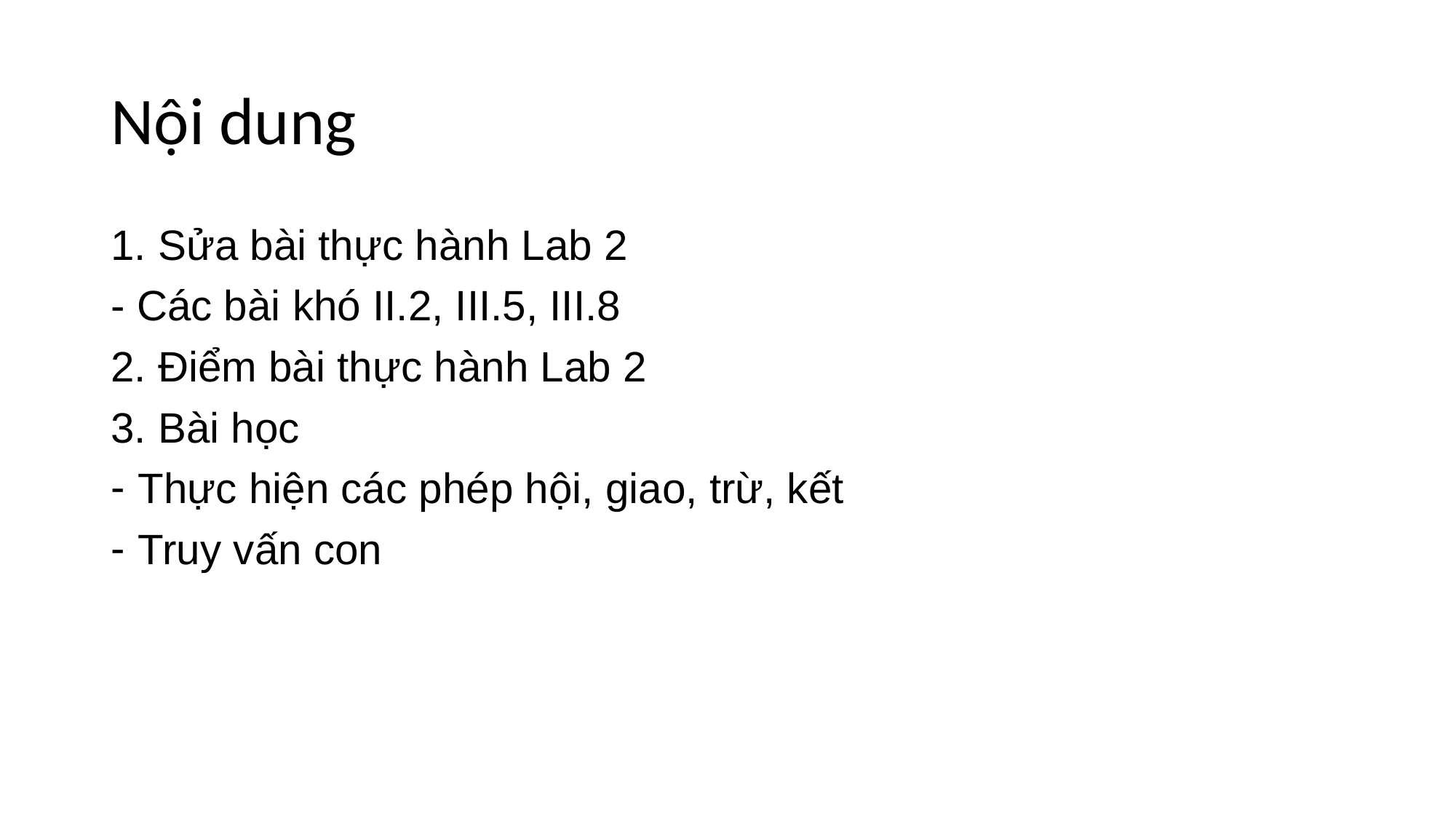

# Nội dung
1. Sửa bài thực hành Lab 2
- Các bài khó II.2, III.5, III.8
2. Điểm bài thực hành Lab 2
3. Bài học
Thực hiện các phép hội, giao, trừ, kết
Truy vấn con